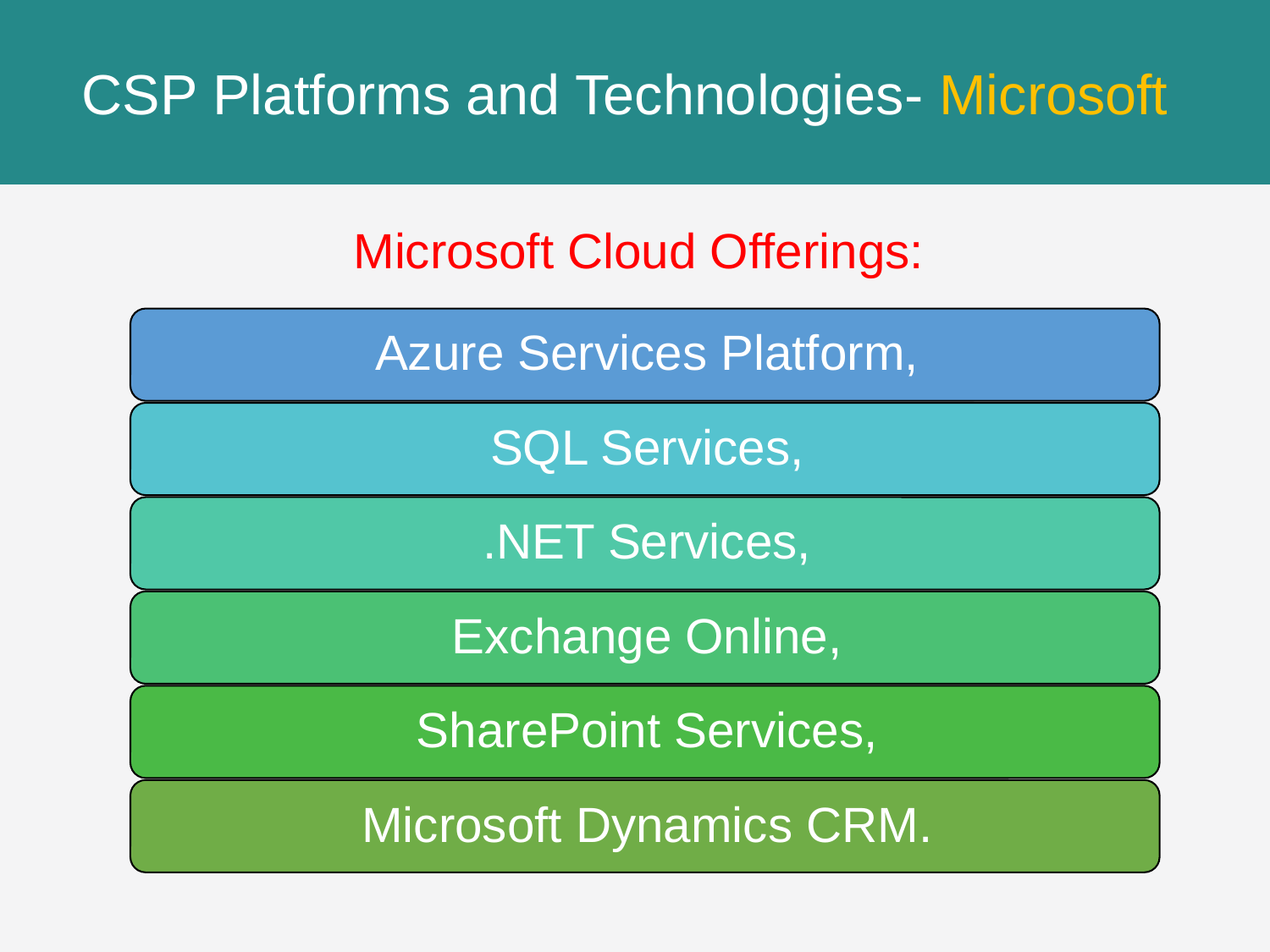

# CSP Platforms and Technologies- Microsoft
Microsoft Cloud Offerings:

Azure Services Platform,
SQL Services,
.NET Services,
Exchange Online,
SharePoint Services,
Microsoft Dynamics CRM.